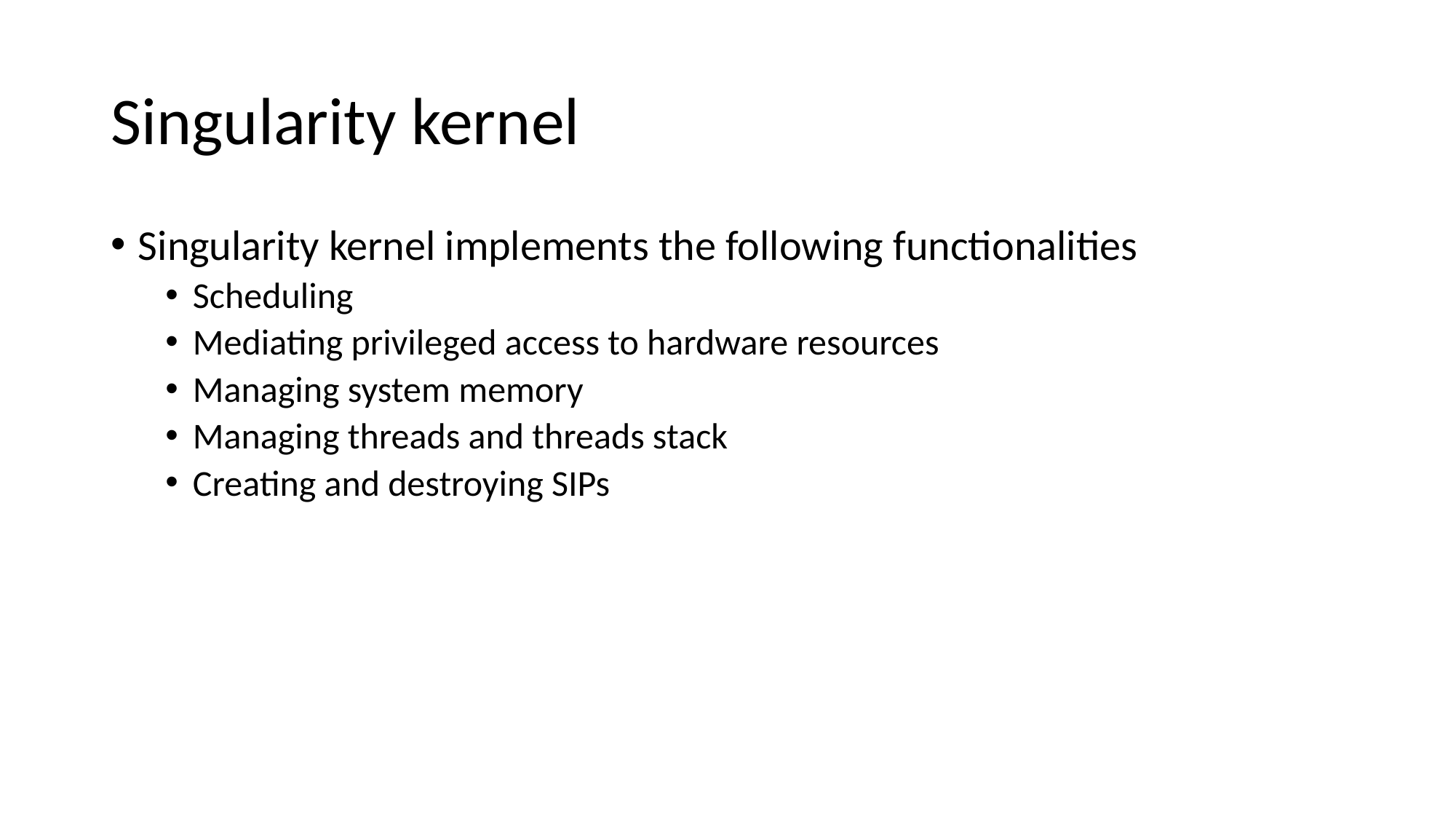

# Singularity kernel
Singularity kernel implements the following functionalities
Scheduling
Mediating privileged access to hardware resources
Managing system memory
Managing threads and threads stack
Creating and destroying SIPs